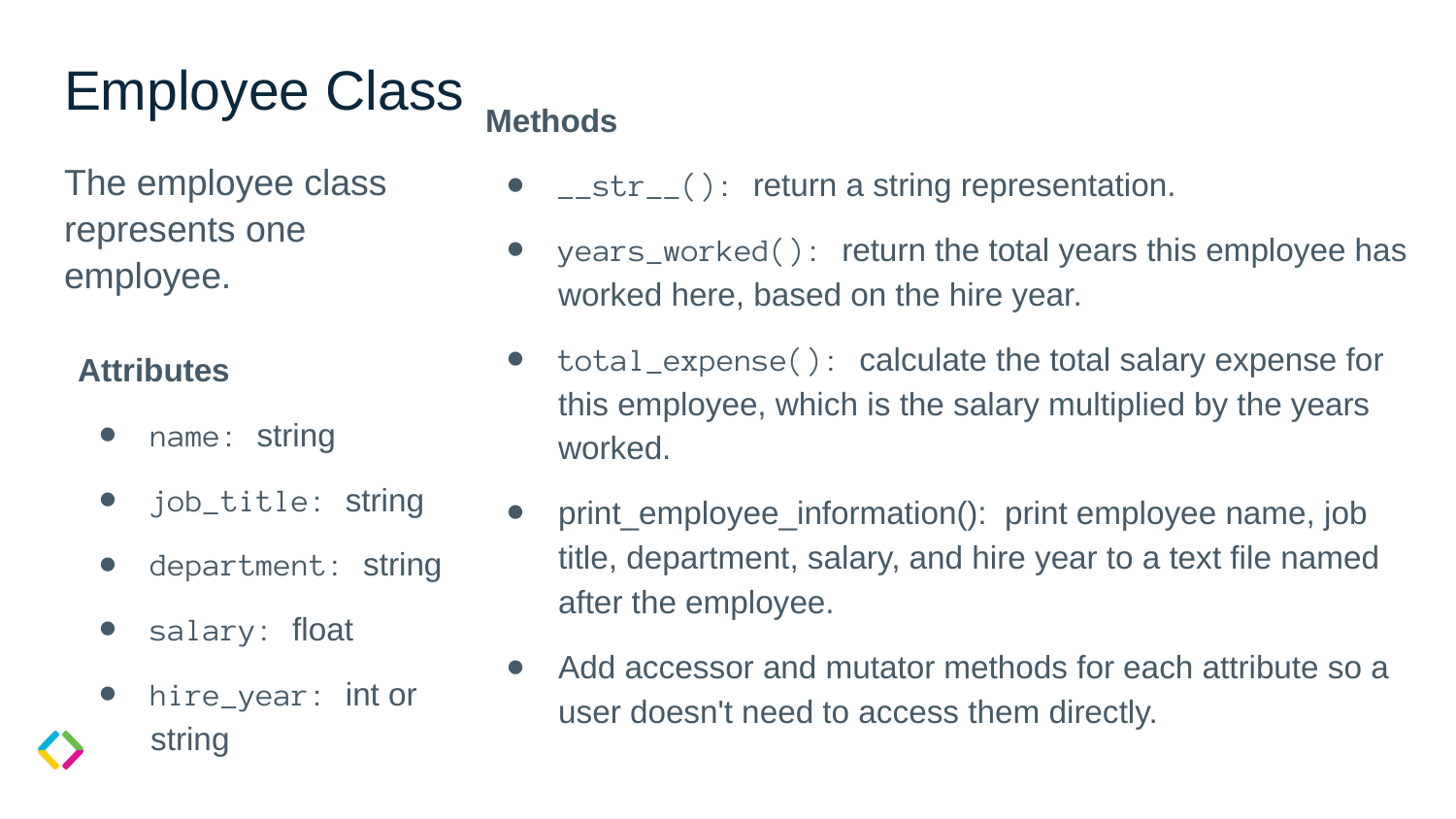

# Employee Class
Methods
__str__(): return a string representation.
years_worked(): return the total years this employee has worked here, based on the hire year.
total_expense(): calculate the total salary expense for this employee, which is the salary multiplied by the years worked.
print_employee_information():  print employee name, job title, department, salary, and hire year to a text file named after the employee.
Add accessor and mutator methods for each attribute so a user doesn't need to access them directly.
The employee class represents one employee.
Attributes
name: string
job_title: string
department: string
salary: float
hire_year: int or string